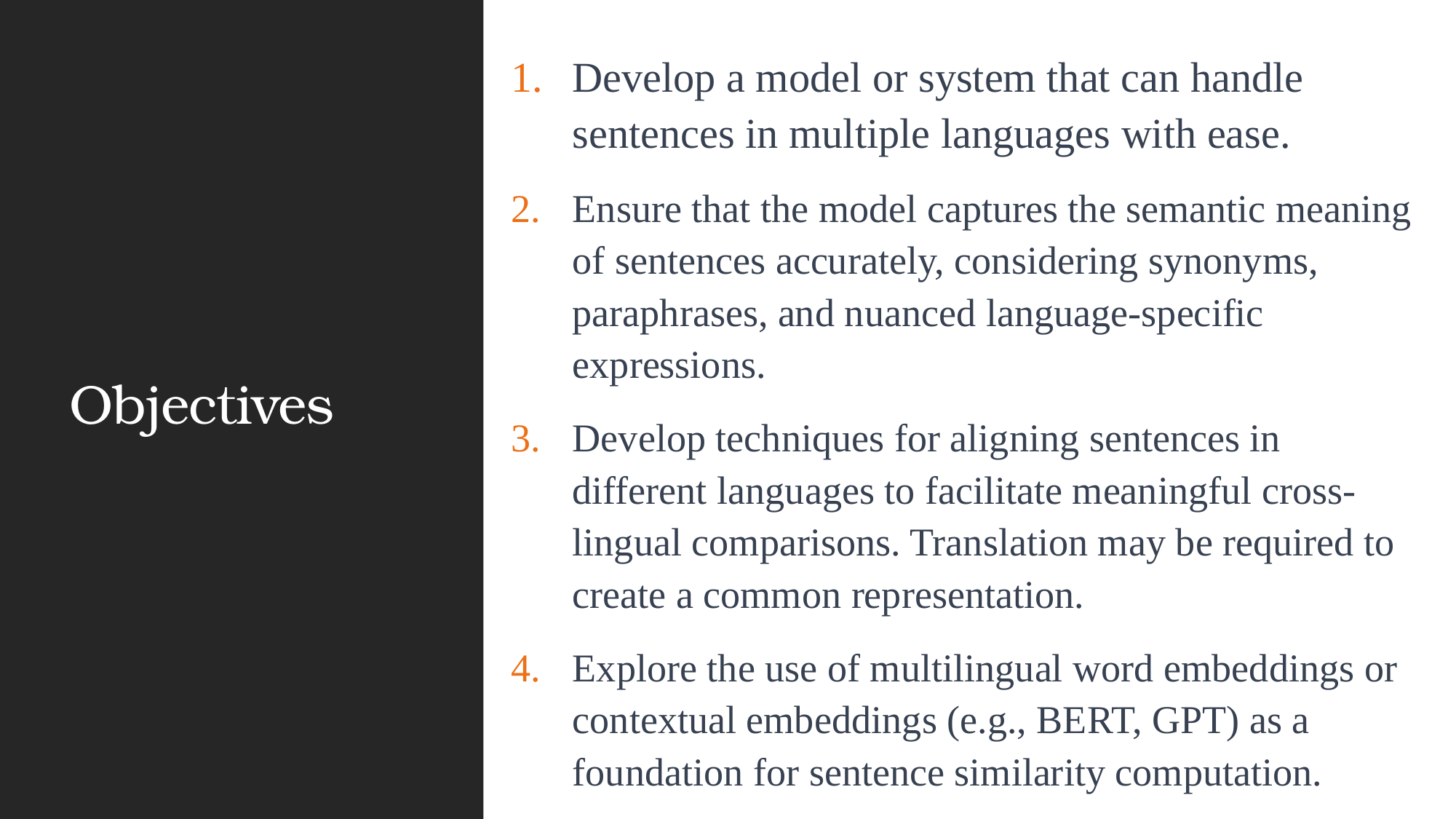

Develop a model or system that can handle sentences in multiple languages with ease.
Ensure that the model captures the semantic meaning of sentences accurately, considering synonyms, paraphrases, and nuanced language-specific expressions.
Develop techniques for aligning sentences in different languages to facilitate meaningful cross-lingual comparisons. Translation may be required to create a common representation.
Explore the use of multilingual word embeddings or contextual embeddings (e.g., BERT, GPT) as a foundation for sentence similarity computation.

# Objectives